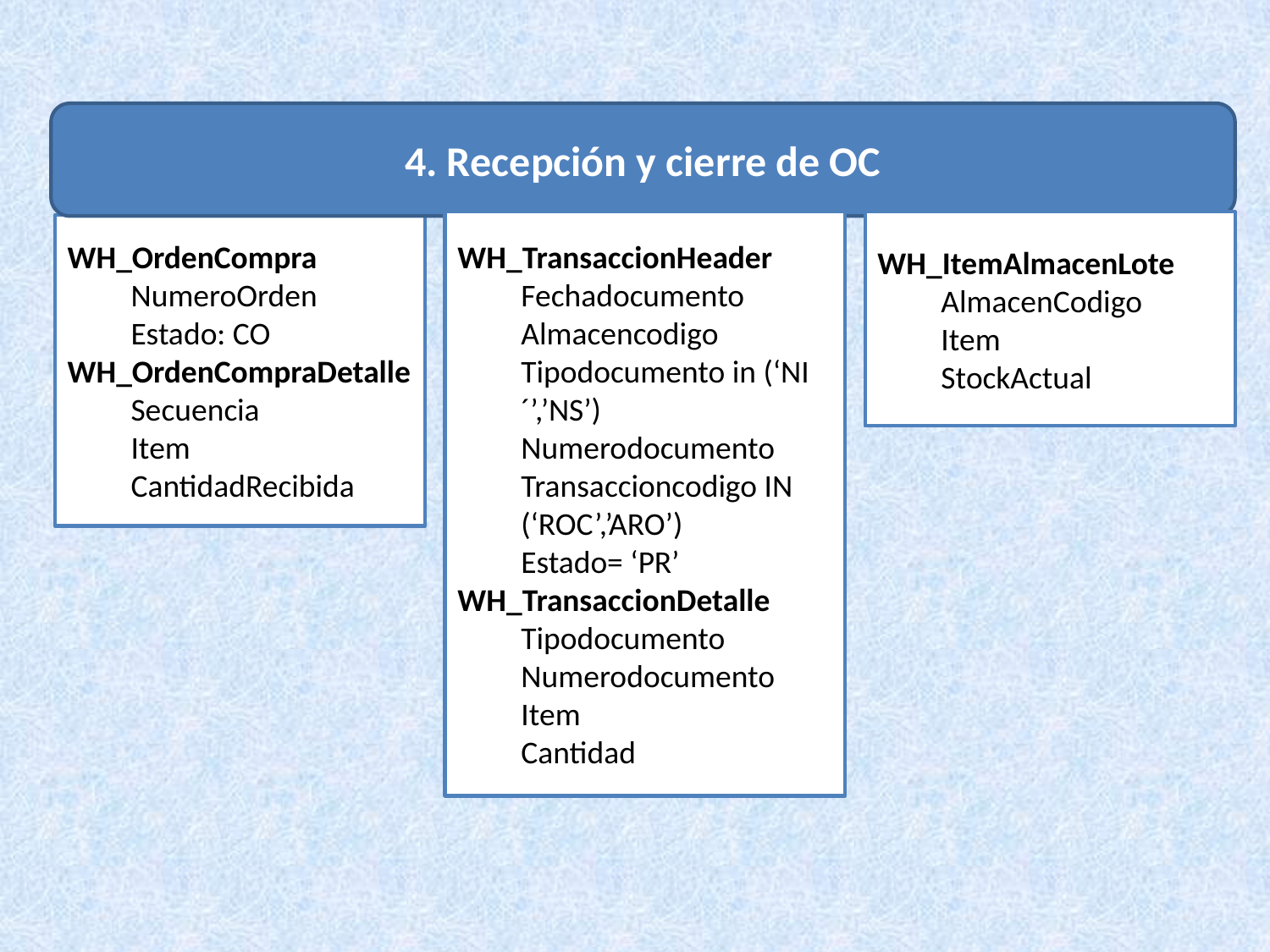

4. Recepción y cierre de OC
WH_TransaccionHeader
Fechadocumento
Almacencodigo
Tipodocumento in (‘NI´’,’NS’)
Numerodocumento
Transaccioncodigo IN (‘ROC’,’ARO’)
Estado= ‘PR’
WH_TransaccionDetalle
Tipodocumento
Numerodocumento
Item
Cantidad
WH_ItemAlmacenLote
AlmacenCodigo
Item
StockActual
WH_OrdenCompra
NumeroOrden
Estado: CO
WH_OrdenCompraDetalle
Secuencia
Item
CantidadRecibida